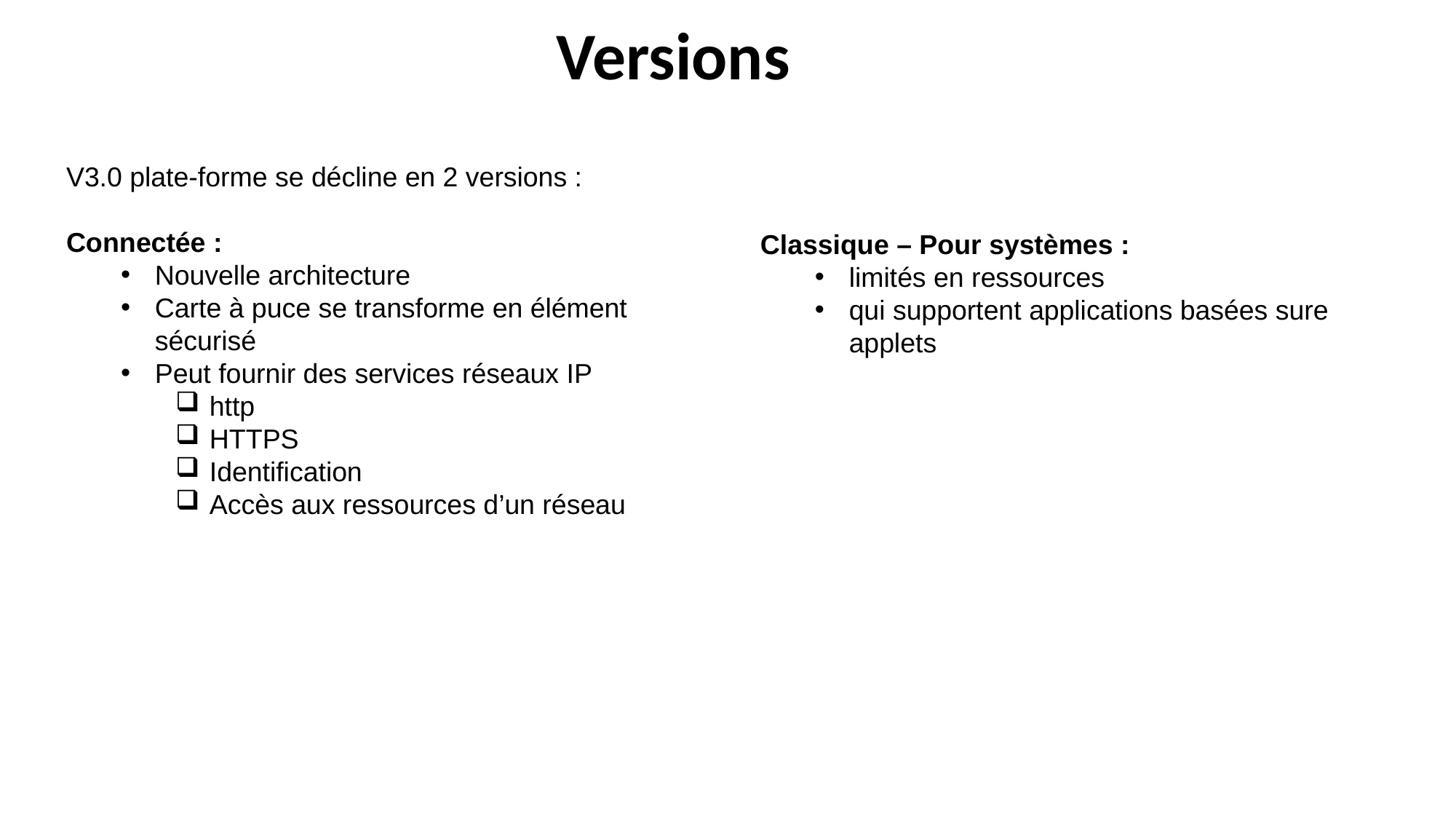

Versions
V3.0 plate-forme se décline en 2 versions :
Connectée :
Nouvelle architecture
Carte à puce se transforme en élément sécurisé
Peut fournir des services réseaux IP
http
HTTPS
Identification
Accès aux ressources d’un réseau
Classique – Pour systèmes :
limités en ressources
qui supportent applications basées sure applets